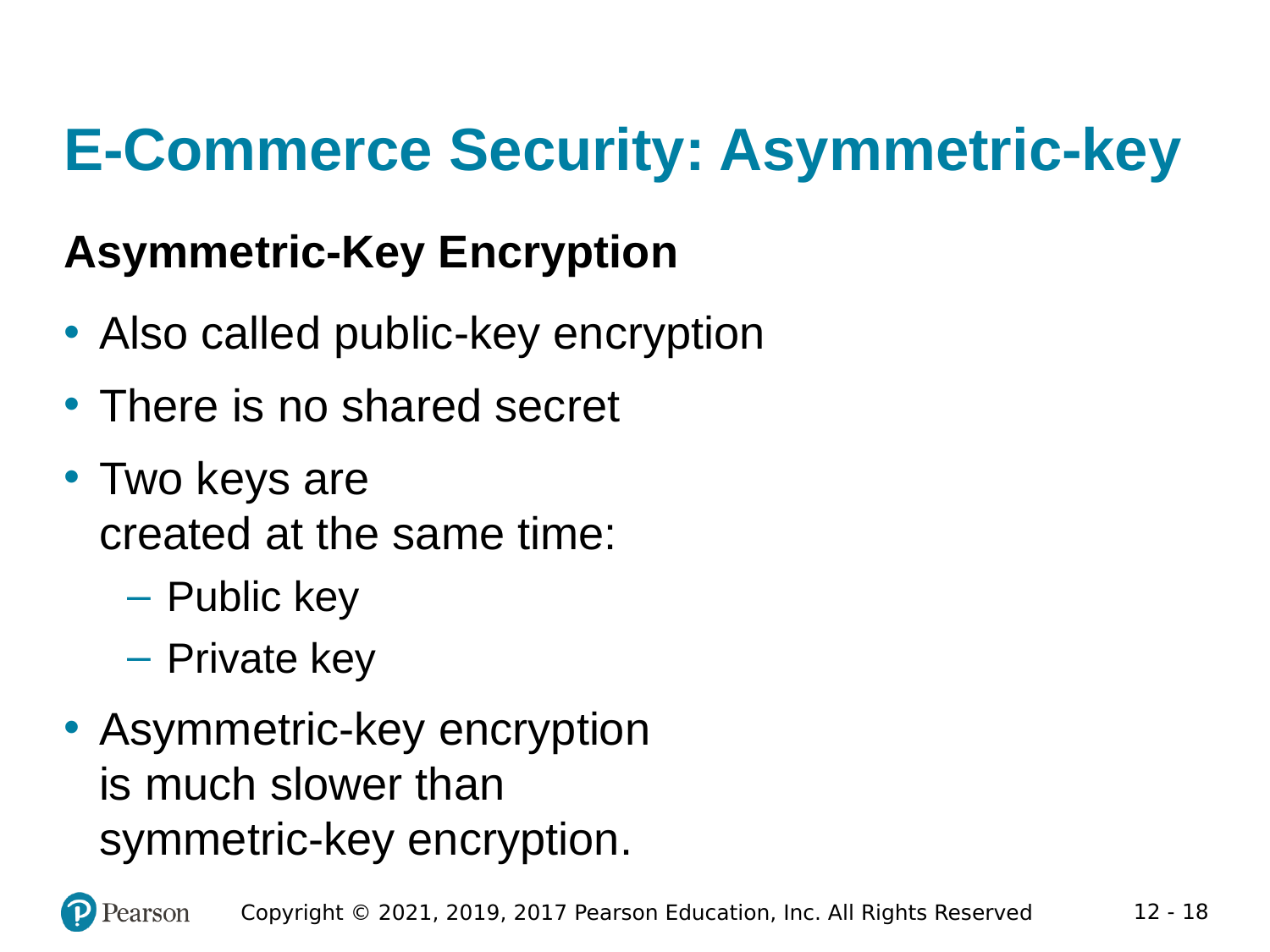

# E-Commerce Security: Asymmetric-key
Asymmetric-Key Encryption
Also called public-key encryption
There is no shared secret
Two keys are
created at the same time:
Public key
Private key
Asymmetric-key encryption
is much slower than
symmetric-key encryption.